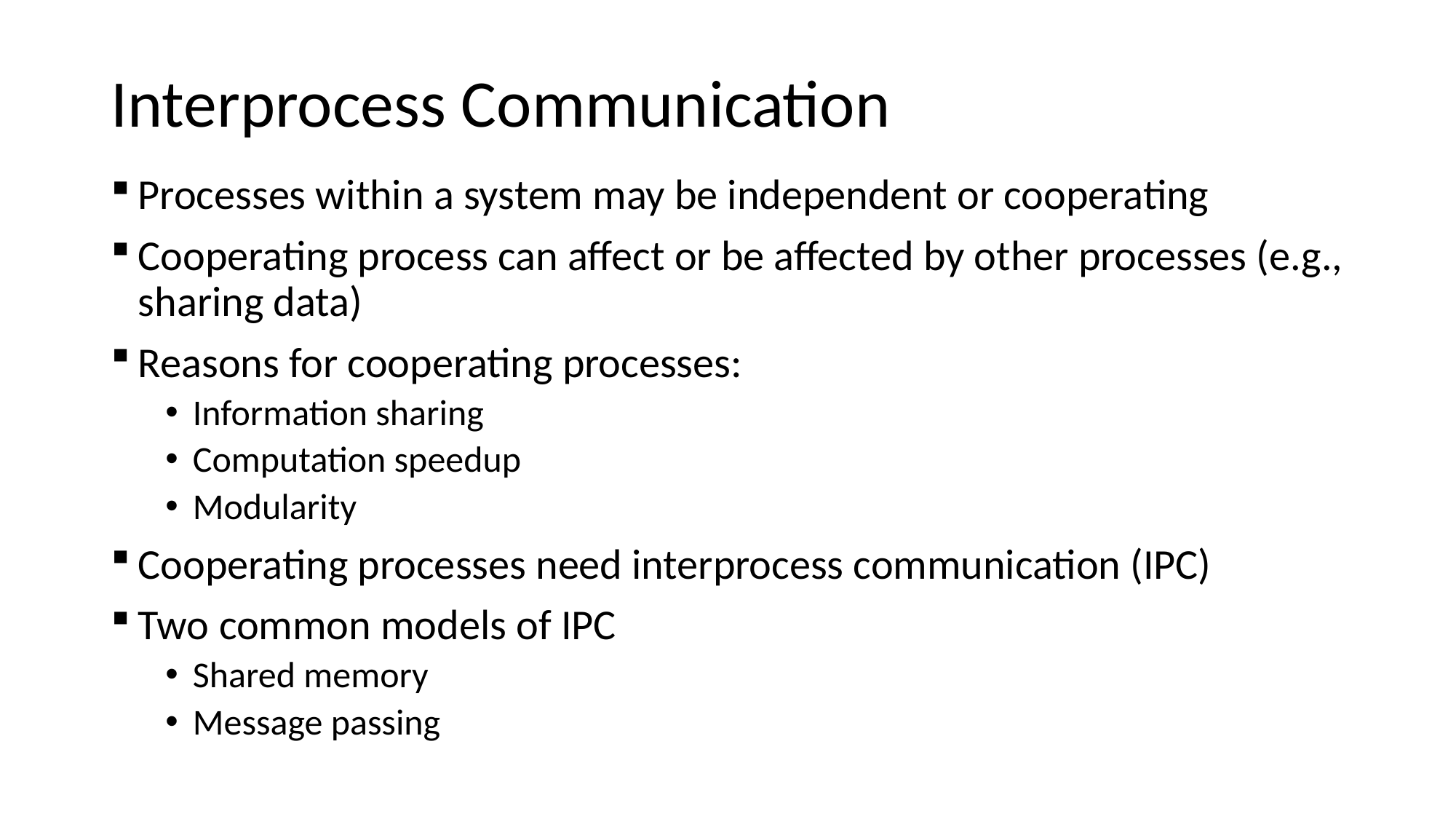

# Interprocess Communication
Processes within a system may be independent or cooperating
Cooperating process can affect or be affected by other processes (e.g., sharing data)
Reasons for cooperating processes:
Information sharing
Computation speedup
Modularity
Cooperating processes need interprocess communication (IPC)
Two common models of IPC
Shared memory
Message passing